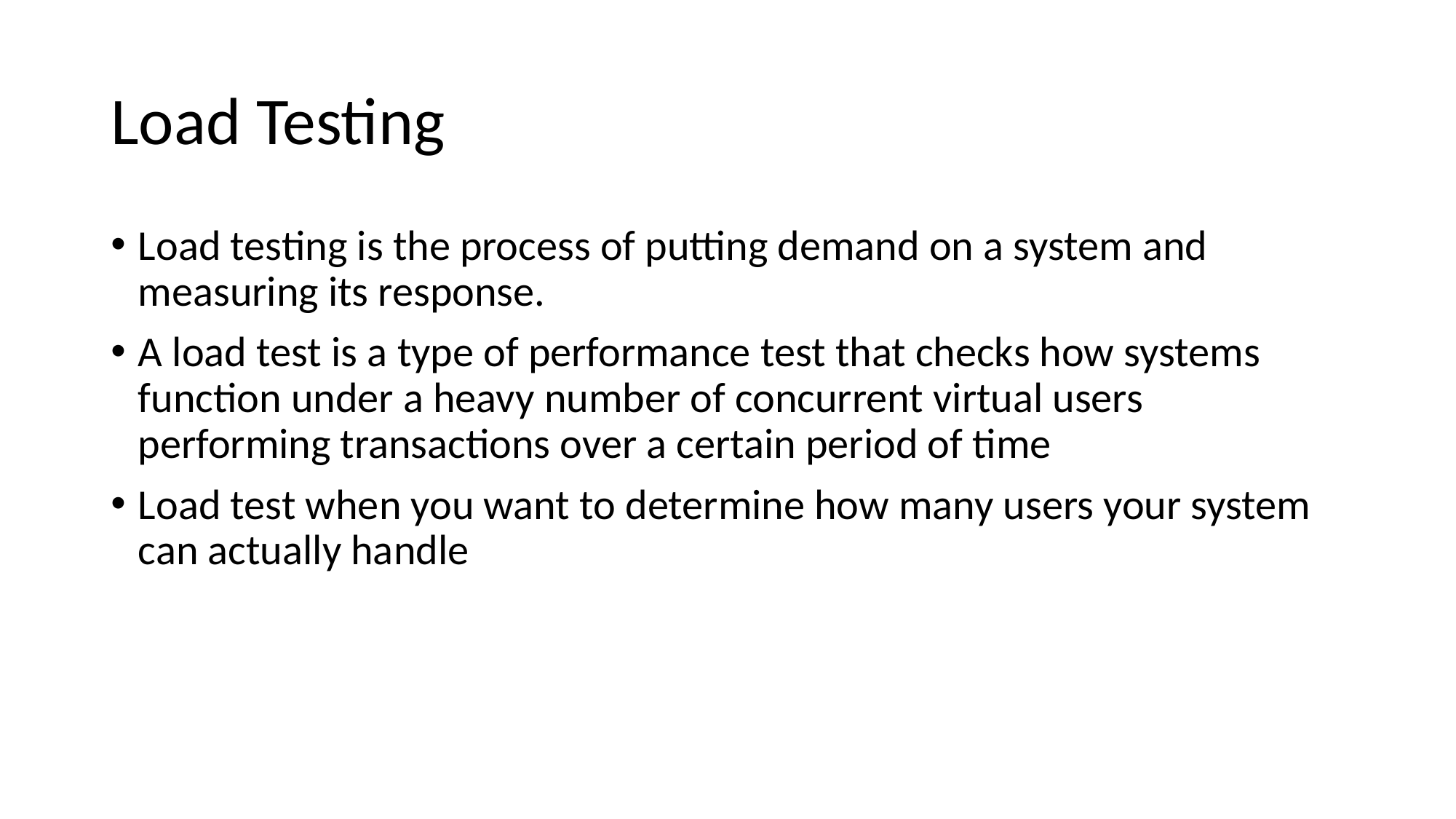

# Load Testing
Load testing is the process of putting demand on a system and measuring its response.
A load test is a type of performance test that checks how systems function under a heavy number of concurrent virtual users performing transactions over a certain period of time
Load test when you want to determine how many users your system can actually handle